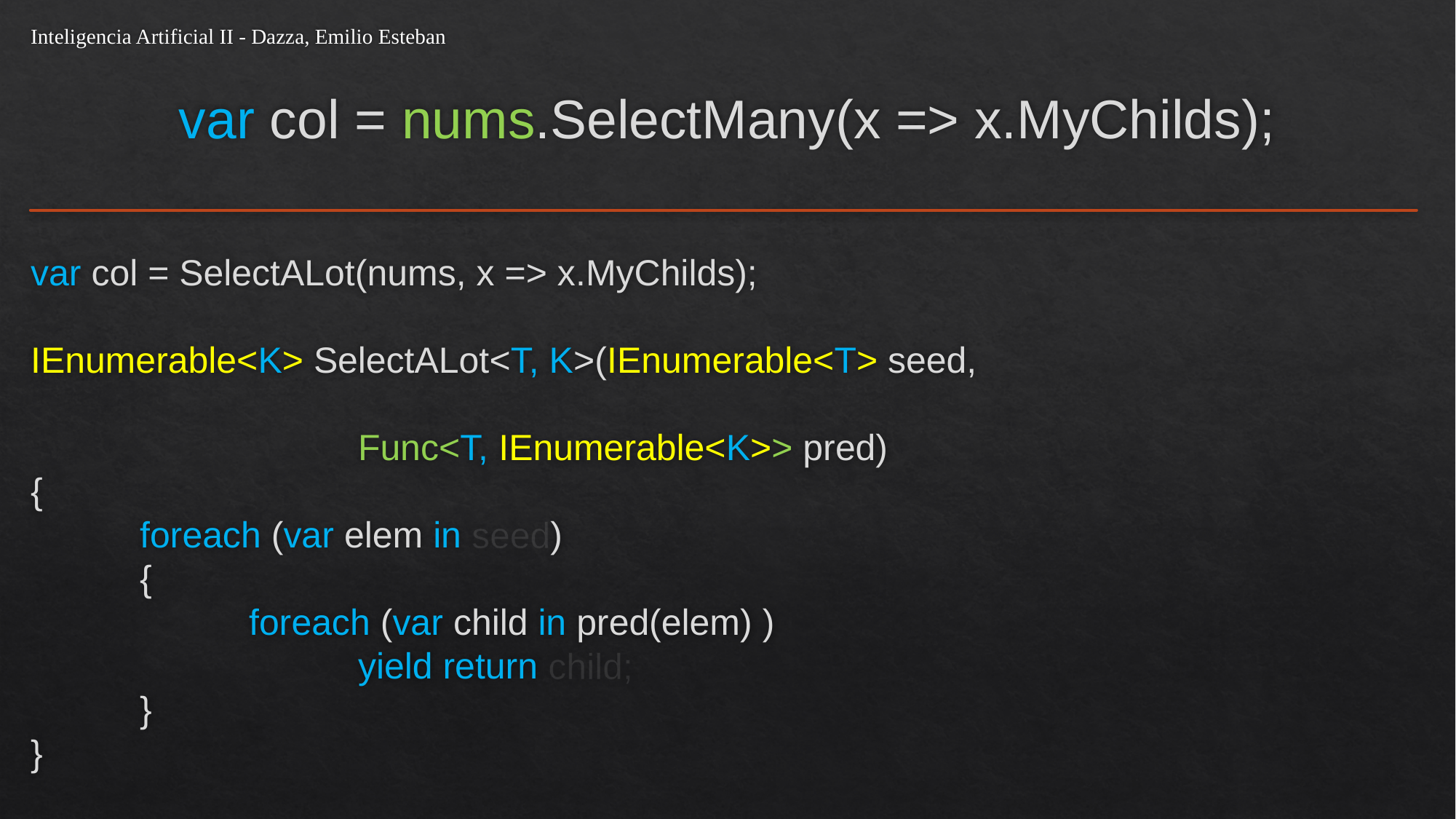

Inteligencia Artificial II - Dazza, Emilio Esteban
var col = nums.SelectMany(x => x.MyChilds);
var col = SelectALot(nums, x => x.MyChilds);

IEnumerable<K> SelectALot<T, K>(IEnumerable<T> seed,
															Func<T, IEnumerable<K>> pred)
{
	foreach (var elem in seed)
	{
		foreach (var child in pred(elem) )
			yield return child;
	}
}